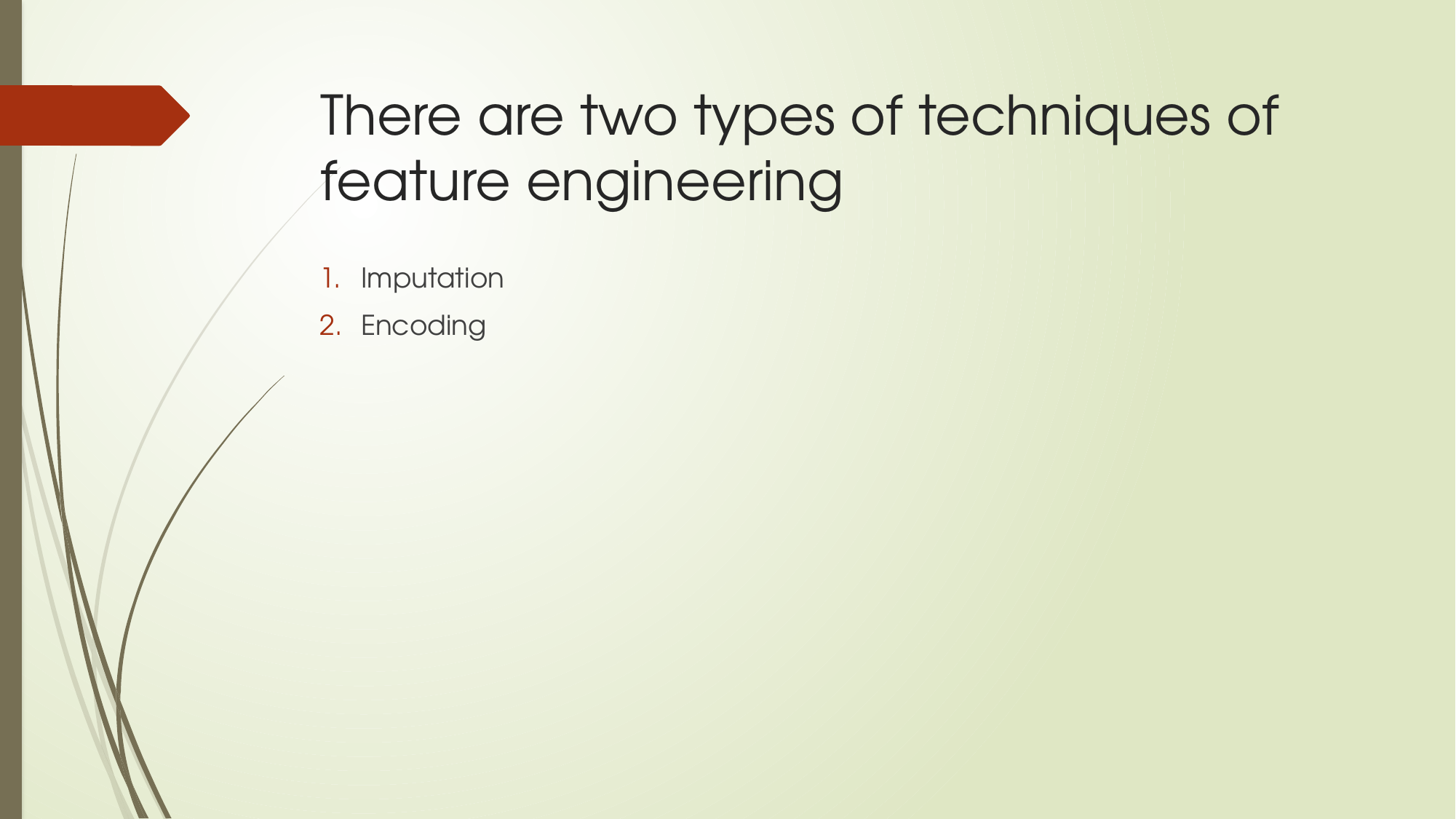

# There are two types of techniques of feature engineering
Imputation
Encoding